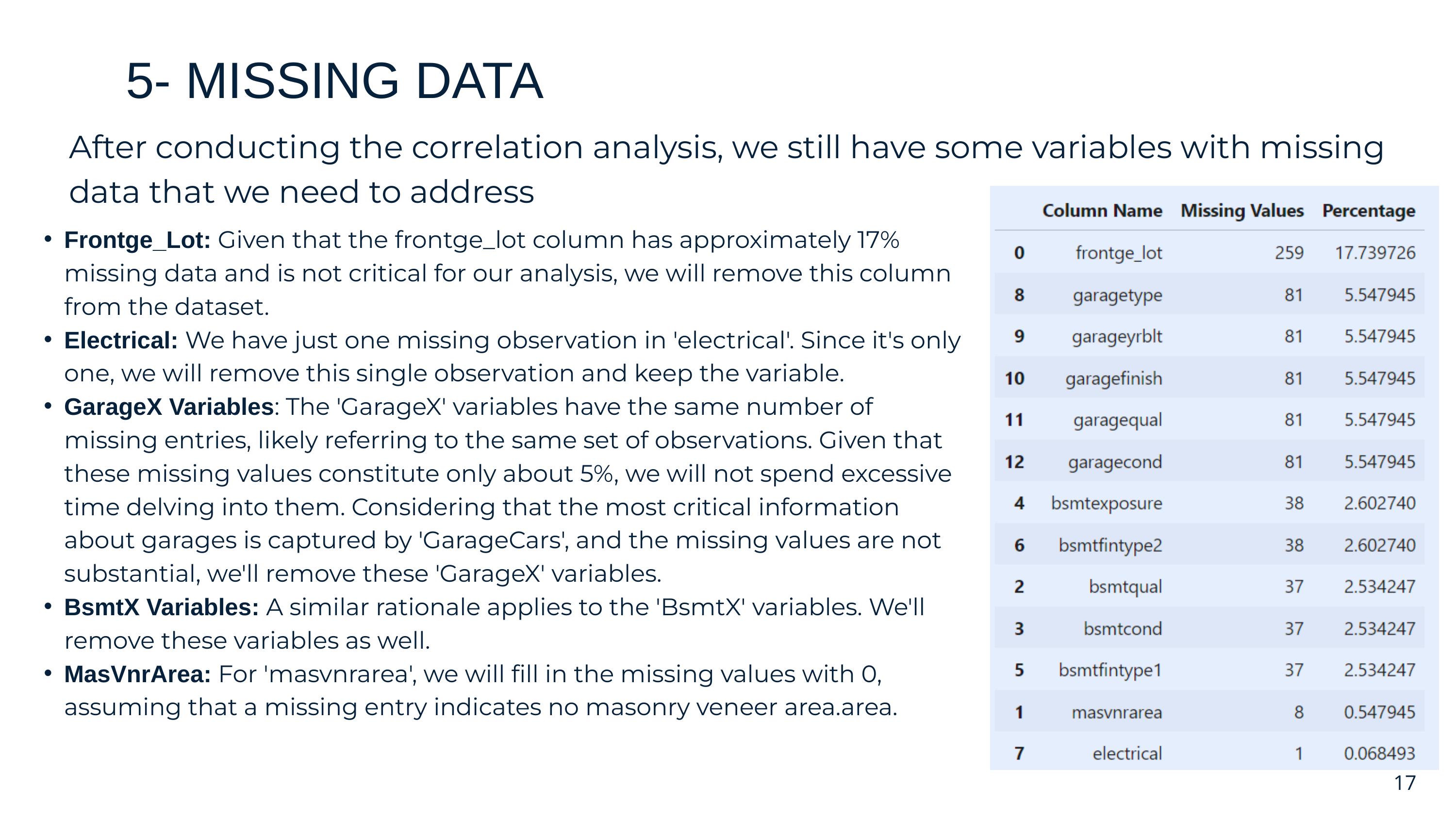

5- MISSING DATA
After conducting the correlation analysis, we still have some variables with missing data that we need to address

Frontge_Lot: Given that the frontge_lot column has approximately 17% missing data and is not critical for our analysis, we will remove this column from the dataset.
Electrical: We have just one missing observation in 'electrical'. Since it's only one, we will remove this single observation and keep the variable.
GarageX Variables: The 'GarageX' variables have the same number of missing entries, likely referring to the same set of observations. Given that these missing values constitute only about 5%, we will not spend excessive time delving into them. Considering that the most critical information about garages is captured by 'GarageCars', and the missing values are not substantial, we'll remove these 'GarageX' variables.
BsmtX Variables: A similar rationale applies to the 'BsmtX' variables. We'll remove these variables as well.
MasVnrArea: For 'masvnrarea', we will fill in the missing values with 0, assuming that a missing entry indicates no masonry veneer area.area.

17